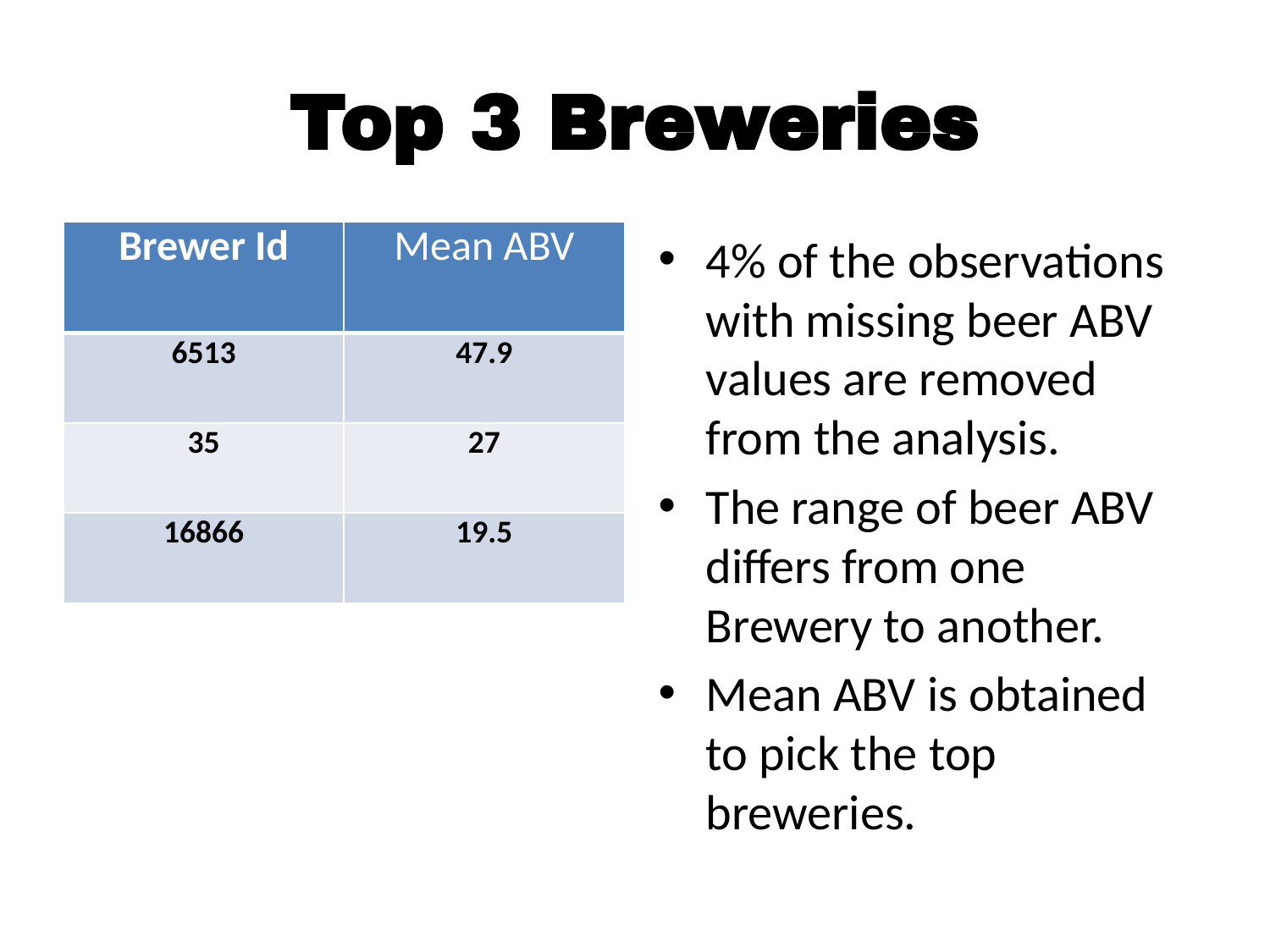

# Top 3 Breweries
| Brewer Id | Mean ABV |
| --- | --- |
| 6513 | 47.9 |
| 35 | 27 |
| 16866 | 19.5 |
4% of the observations with missing beer ABV values are removed from the analysis.
The range of beer ABV differs from one Brewery to another.
Mean ABV is obtained to pick the top breweries.